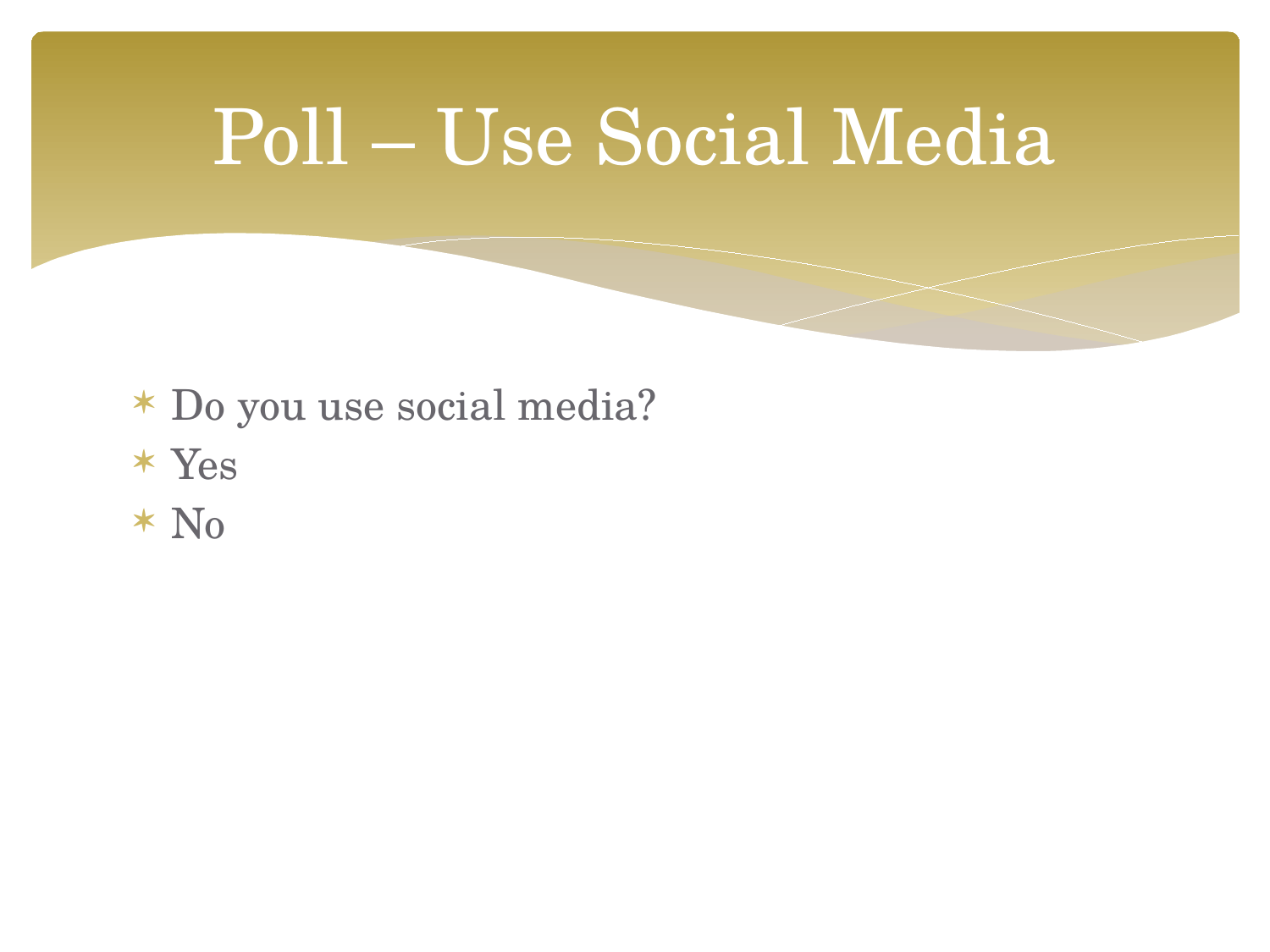

# Poll – Use Social Media
Do you use social media?
Yes
No